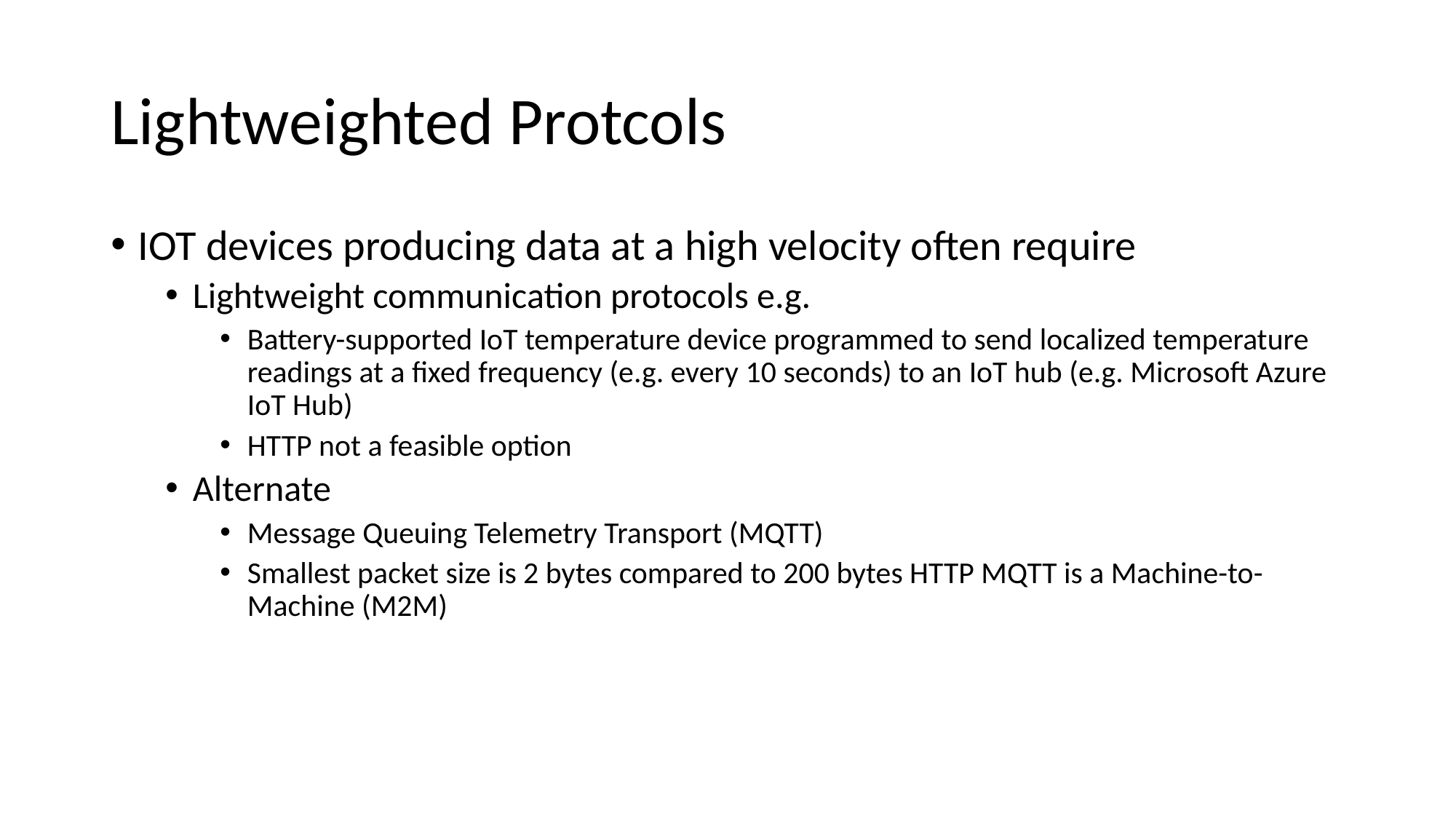

# Lightweighted Protcols
IOT devices producing data at a high velocity often require
Lightweight communication protocols e.g.
Battery-supported IoT temperature device programmed to send localized temperature readings at a fixed frequency (e.g. every 10 seconds) to an IoT hub (e.g. Microsoft Azure IoT Hub)
HTTP not a feasible option
Alternate
Message Queuing Telemetry Transport (MQTT)
Smallest packet size is 2 bytes compared to 200 bytes HTTP MQTT is a Machine-to-Machine (M2M)